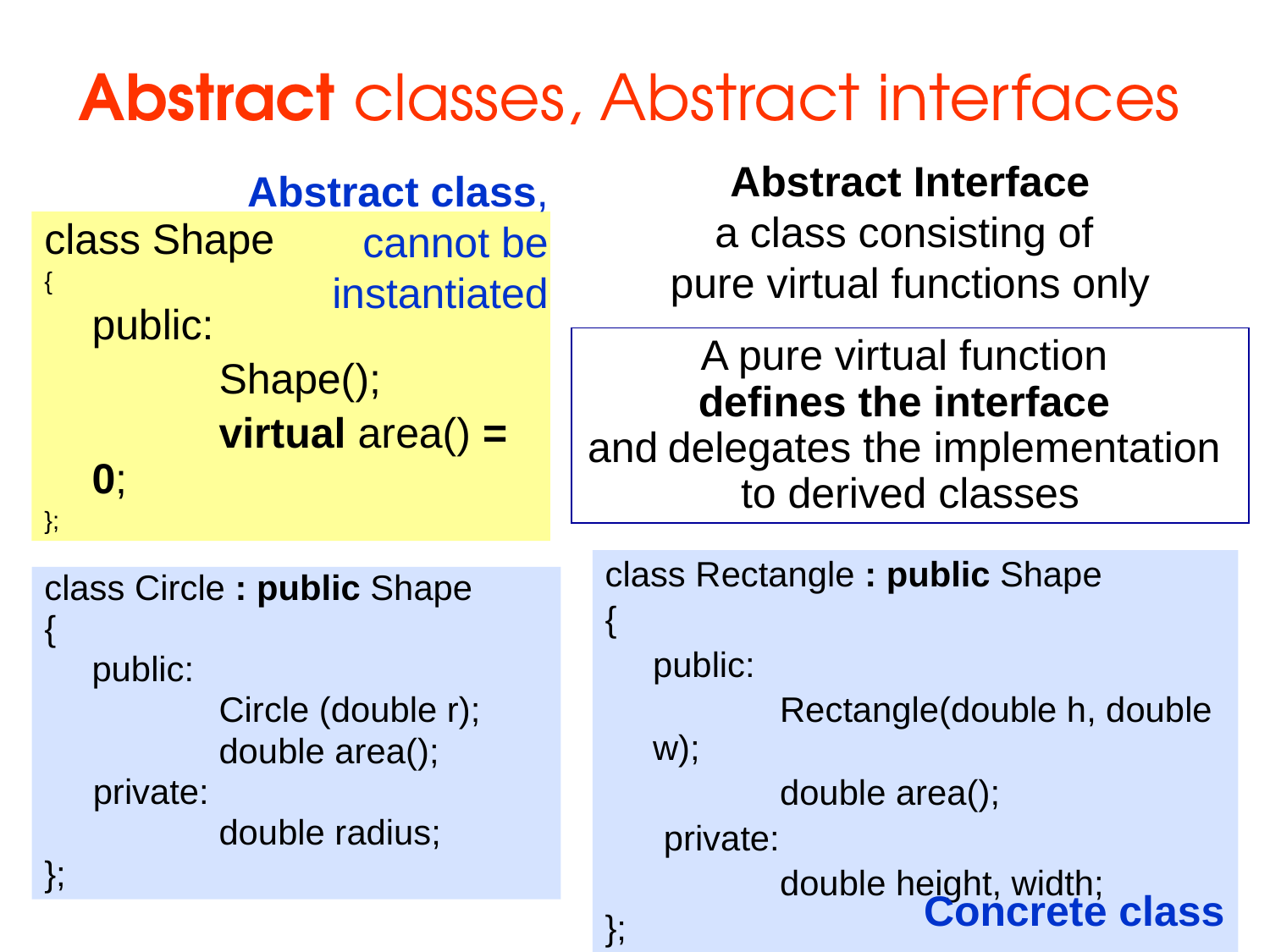

Abstract classes, Abstract interfaces
Abstract Interface
a class consisting of
pure virtual functions only
Abstract class, cannot be instantiated
class Shape
{
 	public:
   		Shape();
   		virtual area() = 0;
};
A pure virtual function
defines the interface
and delegates the implementation
to derived classes
class Rectangle : public Shape
{
	public:
		Rectangle(double h, double w);
		double area();
      private:
		double height, width;
};
class Circle : public Shape
{
	public:
         	Circle (double r);
		double area();
     private:
		double radius;
};
Concrete class